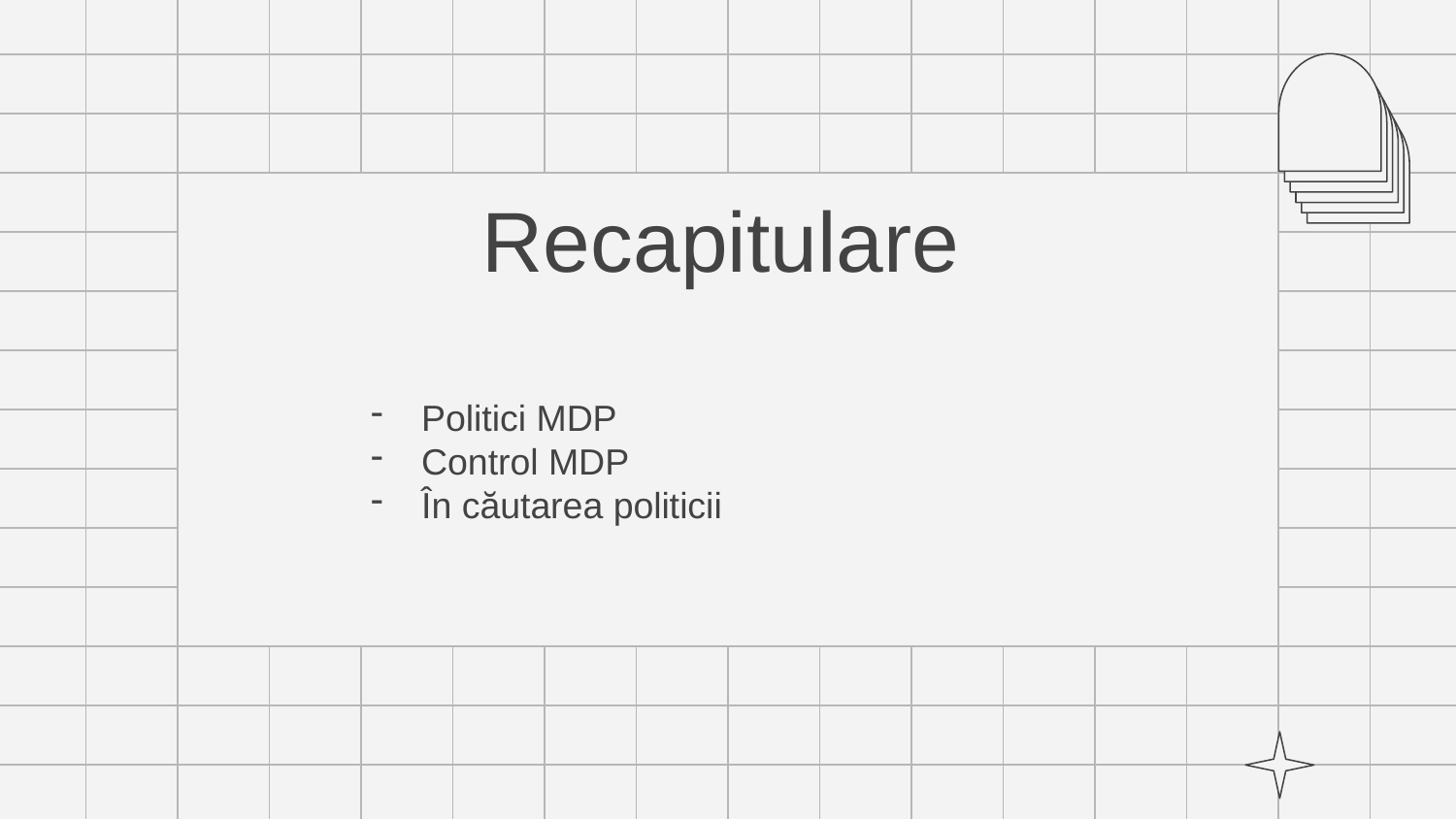

# Recapitulare
Politici MDP
Control MDP
În căutarea politicii